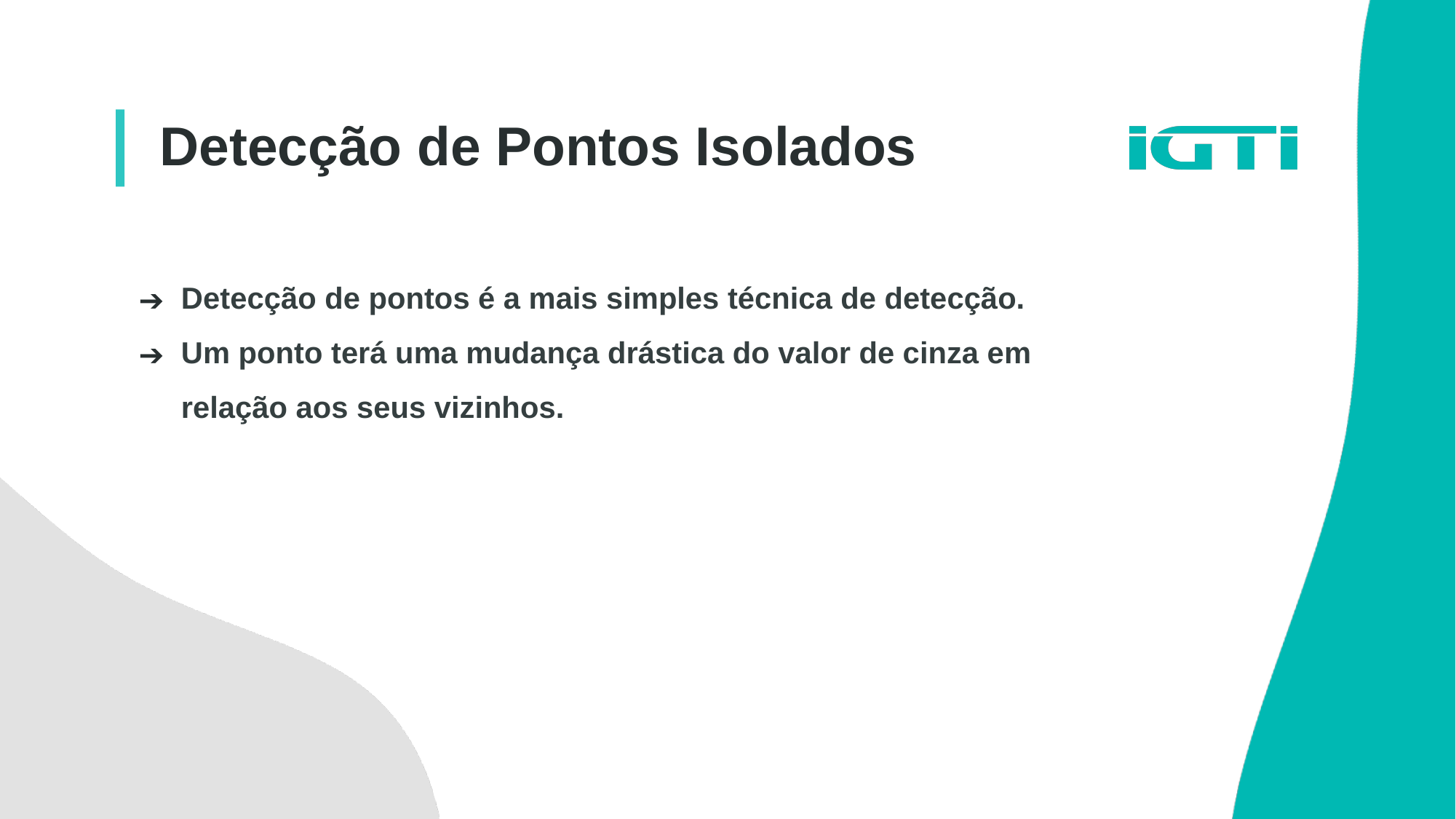

Detecção de Pontos Isolados
Detecção de pontos é a mais simples técnica de detecção.
Um ponto terá uma mudança drástica do valor de cinza em relação aos seus vizinhos.